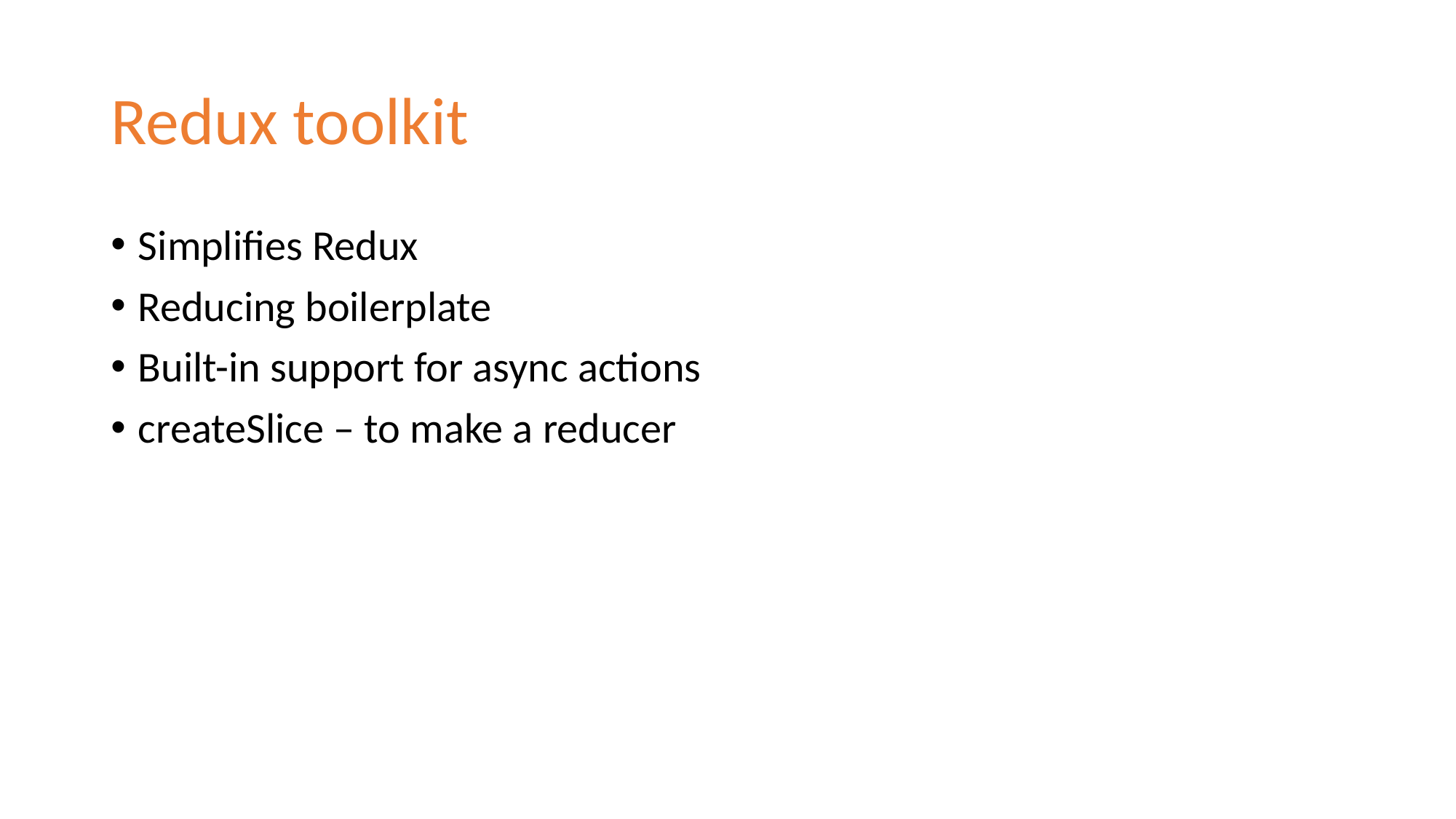

# Redux toolkit
Simplifies Redux
Reducing boilerplate
Built-in support for async actions
createSlice – to make a reducer